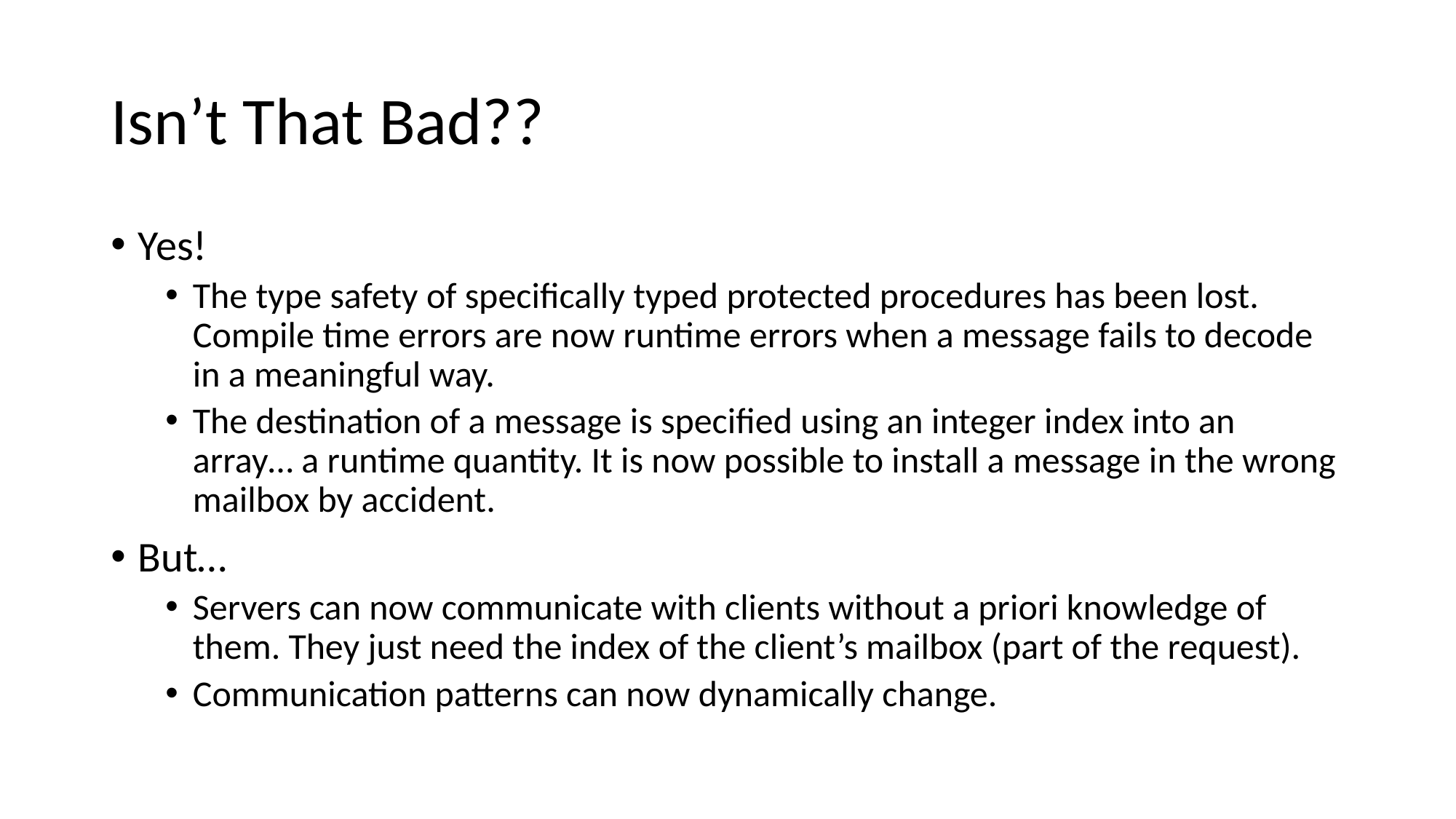

# Isn’t That Bad??
Yes!
The type safety of specifically typed protected procedures has been lost. Compile time errors are now runtime errors when a message fails to decode in a meaningful way.
The destination of a message is specified using an integer index into an array… a runtime quantity. It is now possible to install a message in the wrong mailbox by accident.
But…
Servers can now communicate with clients without a priori knowledge of them. They just need the index of the client’s mailbox (part of the request).
Communication patterns can now dynamically change.